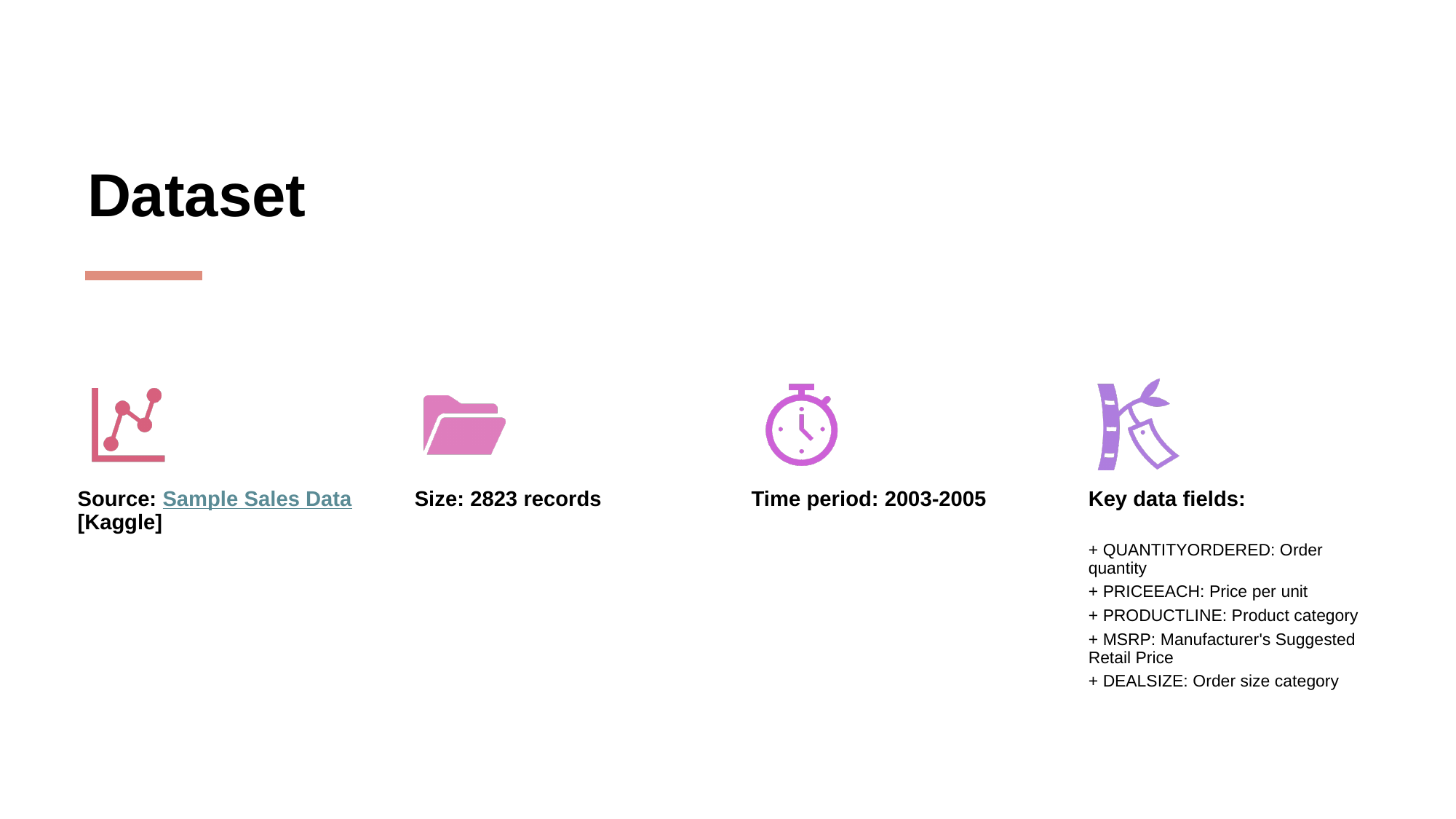

# Dataset
Source: Sample Sales Data[Kaggle]
Size: 2823 records
Time period: 2003-2005
Key data fields:
+ QUANTITYORDERED: Order quantity
+ PRICEEACH: Price per unit
+ PRODUCTLINE: Product category
+ MSRP: Manufacturer's Suggested Retail Price
+ DEALSIZE: Order size category